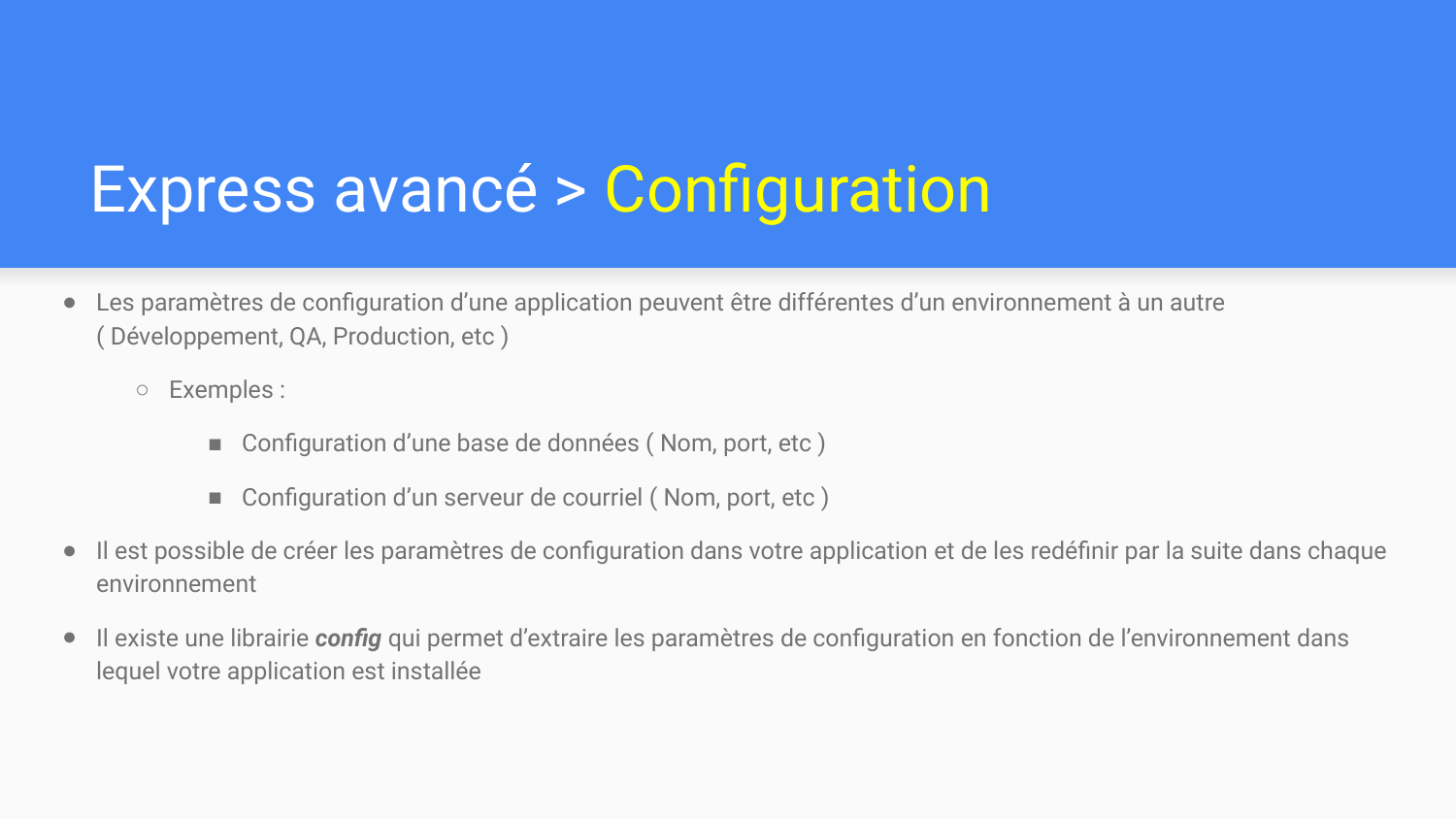

# Express avancé > Configuration
Les paramètres de configuration d’une application peuvent être différentes d’un environnement à un autre ( Développement, QA, Production, etc )
Exemples :
Configuration d’une base de données ( Nom, port, etc )
Configuration d’un serveur de courriel ( Nom, port, etc )
Il est possible de créer les paramètres de configuration dans votre application et de les redéfinir par la suite dans chaque environnement
Il existe une librairie config qui permet d’extraire les paramètres de configuration en fonction de l’environnement dans lequel votre application est installée